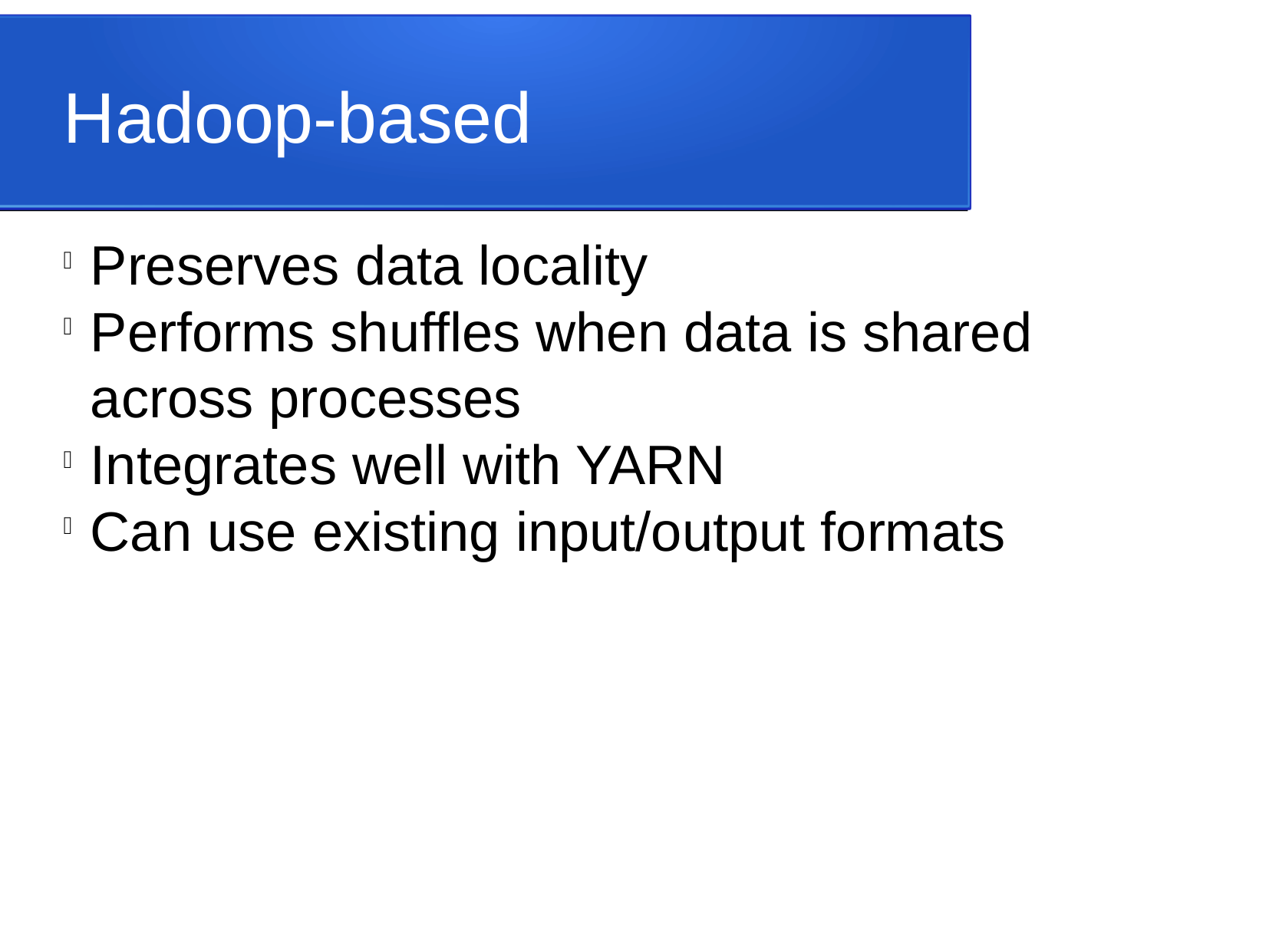

Hadoop-based
Preserves data locality
Performs shuffles when data is shared across processes
Integrates well with YARN
Can use existing input/output formats